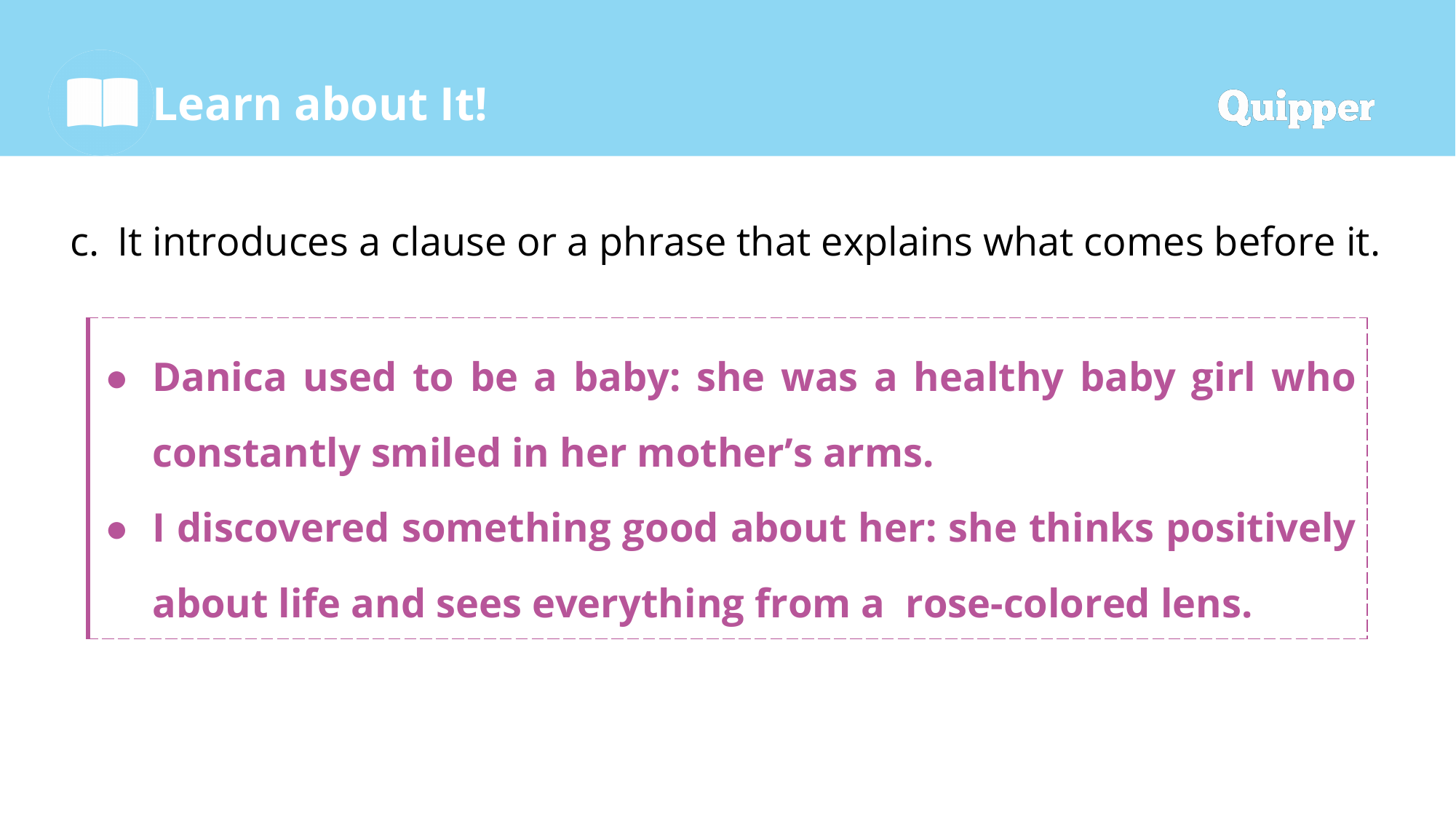

It introduces a clause or a phrase that explains what comes before it.
| Danica used to be a baby: she was a healthy baby girl who constantly smiled in her mother’s arms. I discovered something good about her: she thinks positively about life and sees everything from a rose-colored lens. |
| --- |